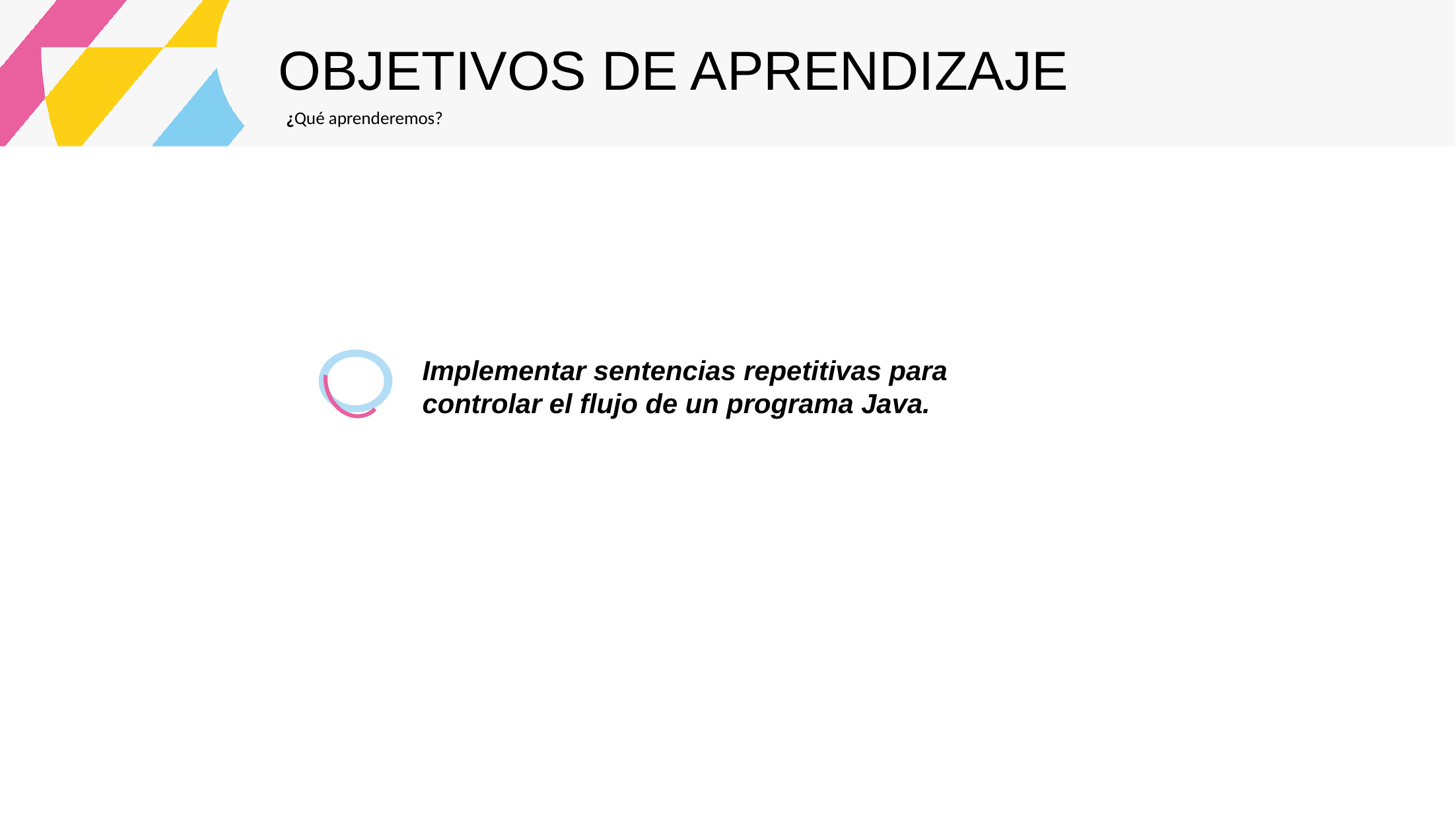

OBJETIVOS DE APRENDIZAJE
¿Qué aprenderemos?
Implementar sentencias repetitivas para controlar el flujo de un programa Java.